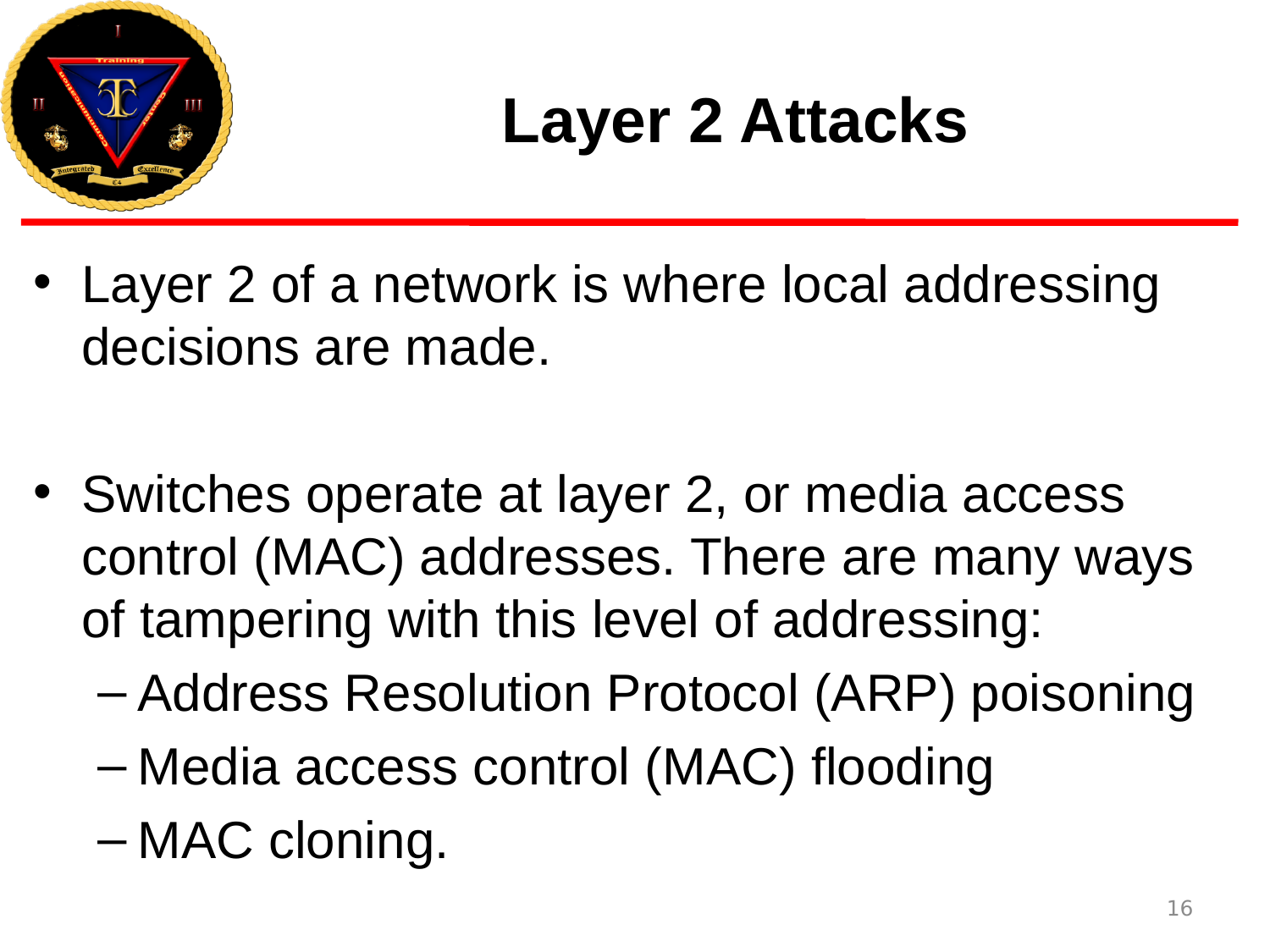

# Layer 2 Attacks
Layer 2 of a network is where local addressing decisions are made.

Switches operate at layer 2, or media access control (MAC) addresses. There are many ways of tampering with this level of addressing:
Address Resolution Protocol (ARP) poisoning
Media access control (MAC) flooding
MAC cloning.
16